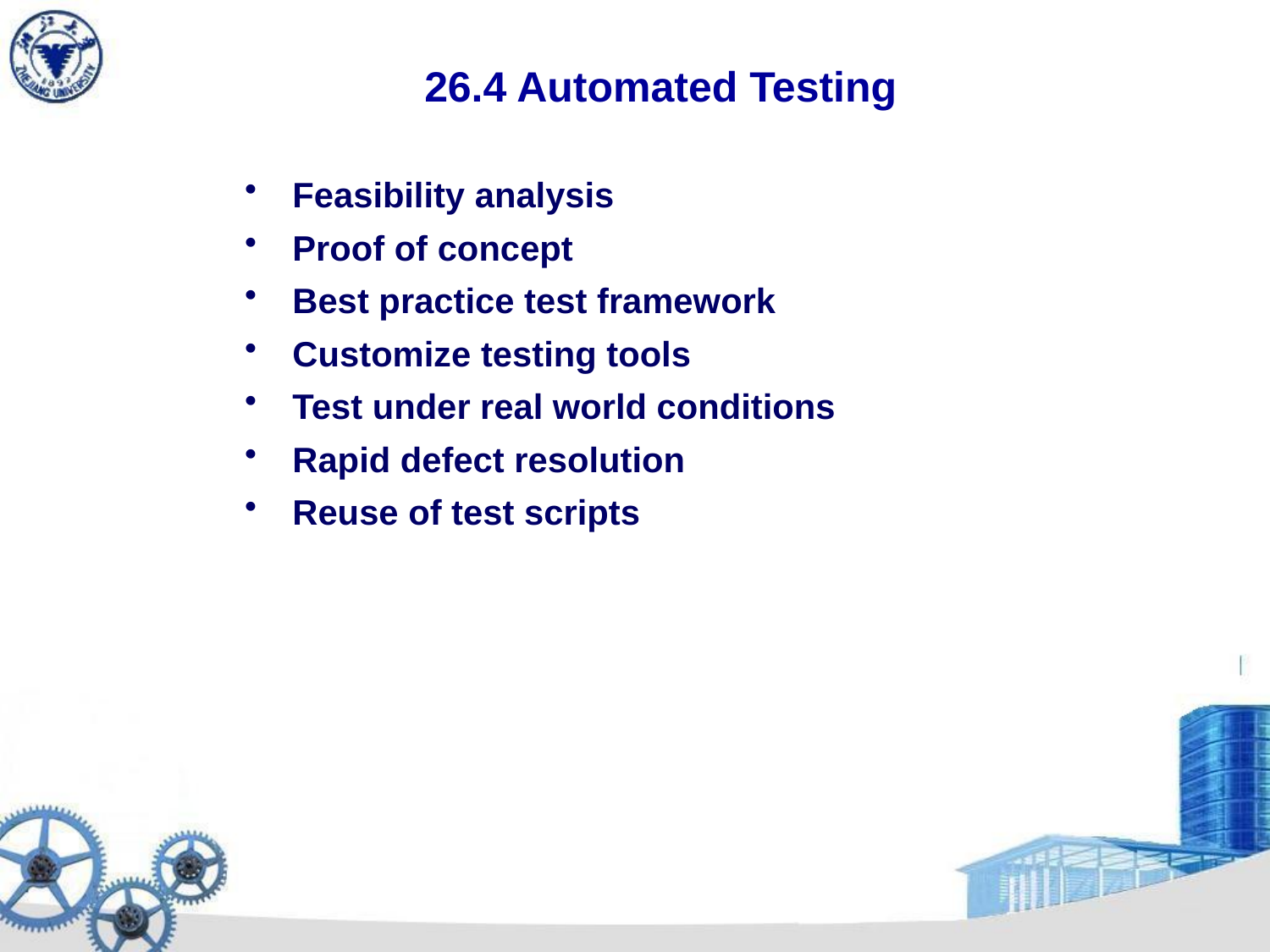

# 26.4 Automated Testing
Feasibility analysis
Proof of concept
Best practice test framework
Customize testing tools
Test under real world conditions
Rapid defect resolution
Reuse of test scripts